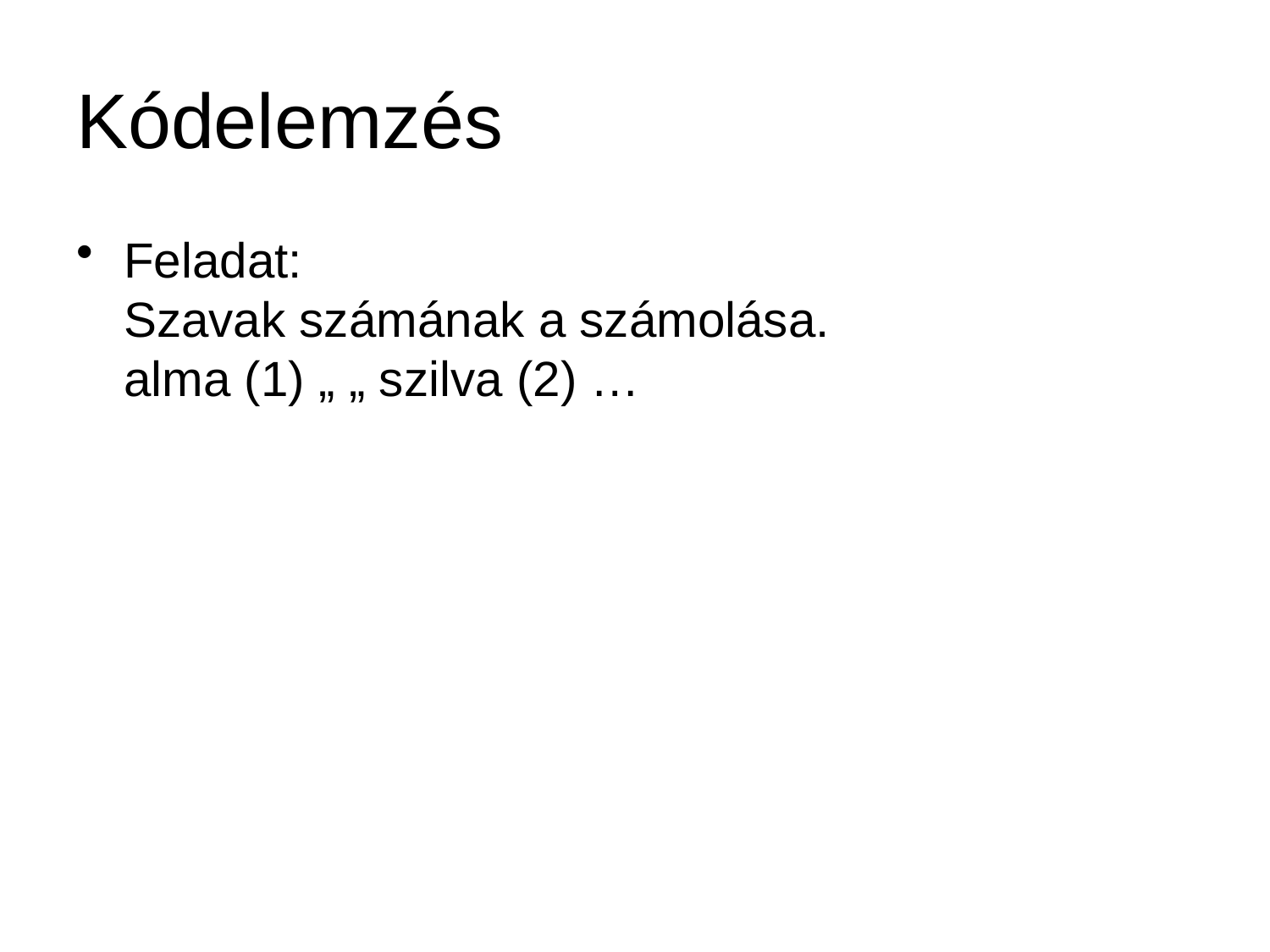

# Kódelemzés
Feladat:
Szavak számának a számolása.
alma (1) „ „ szilva (2) …